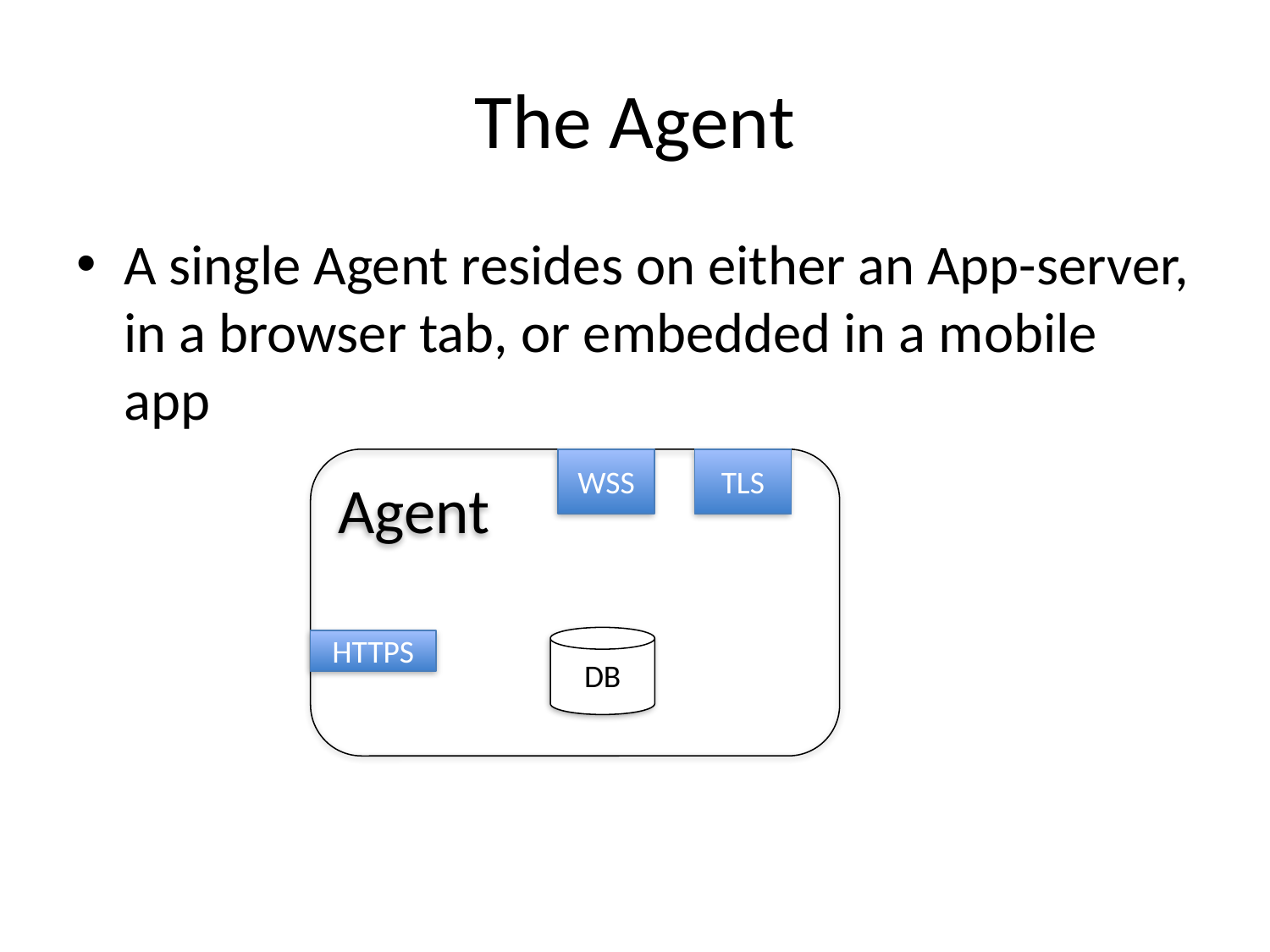

# The Agent
A single Agent resides on either an App-server, in a browser tab, or embedded in a mobile app
Agent
WSS
TLS
DB
HTTPS